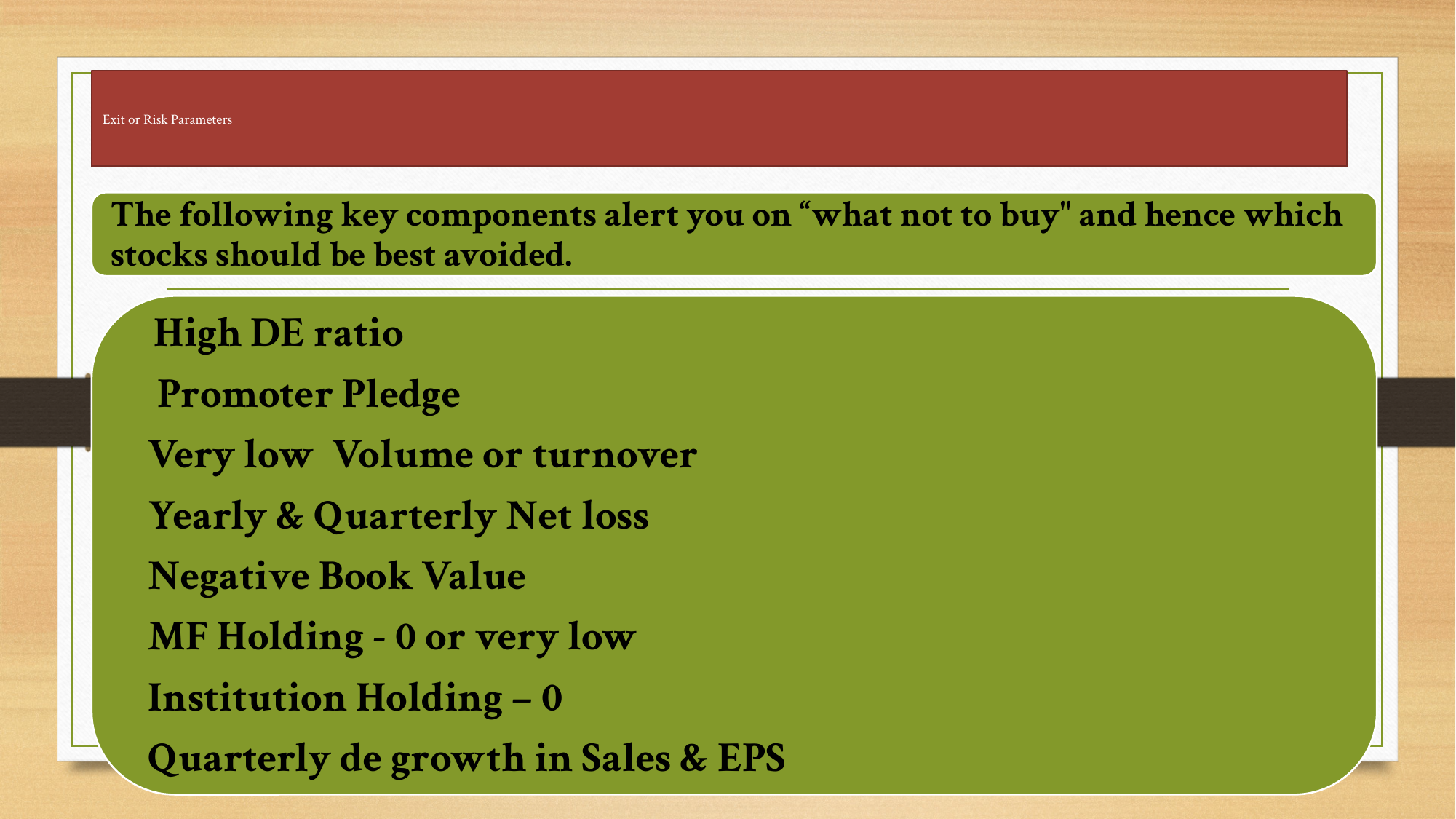

# Exit or Risk Parameters
The following key components alert you on “what not to buy" and hence which stocks should be best avoided.
 High DE ratio
 Promoter Pledge
Very low  Volume or turnover
Yearly & Quarterly Net loss
Negative Book Value
MF Holding - 0 or very low
Institution Holding – 0
Quarterly de growth in Sales & EPS